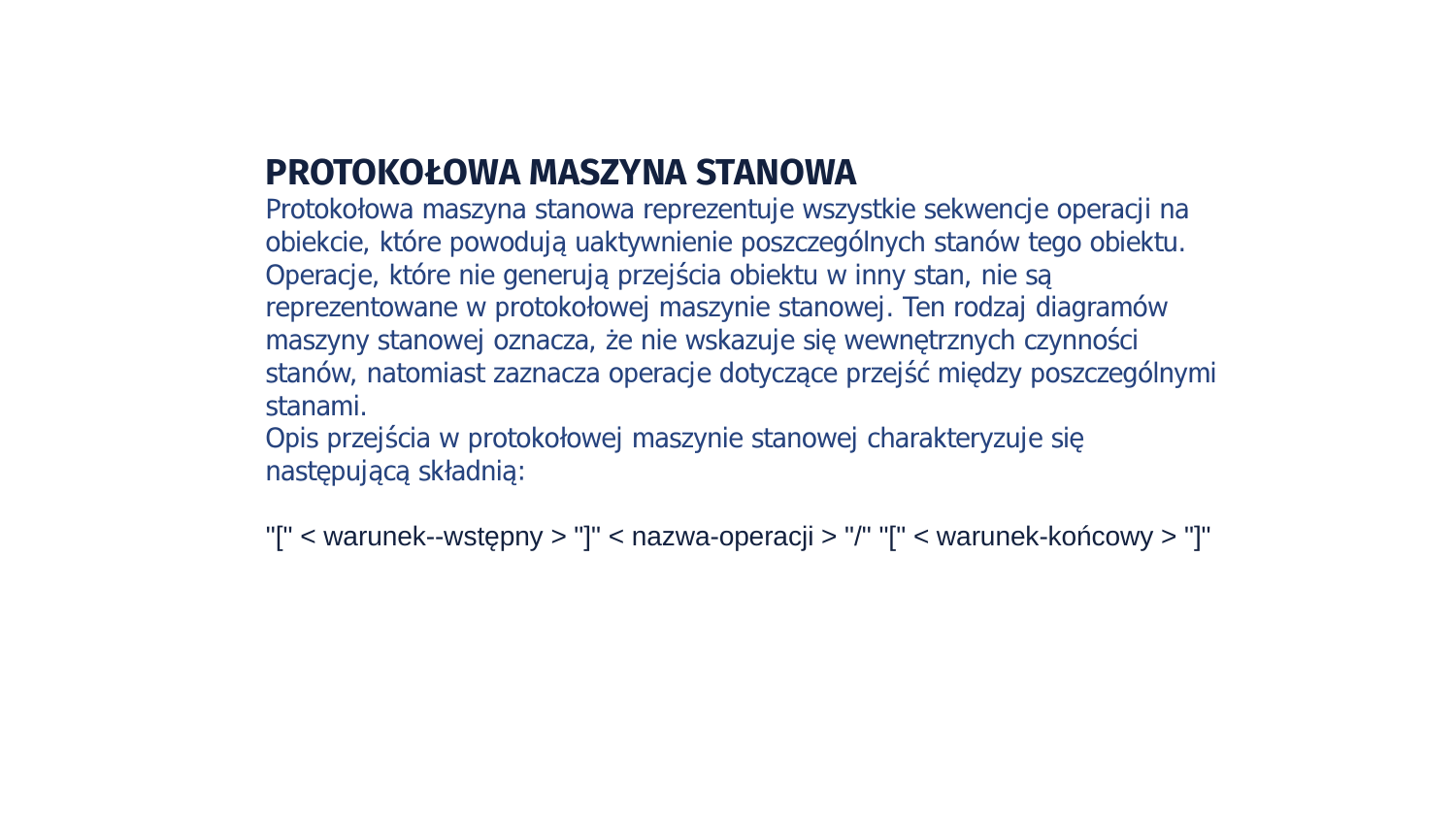

PROTOKOŁOWA MASZYNA STANOWA
Protokołowa maszyna stanowa reprezentuje wszystkie sekwencje operacji na obiekcie, które powodują uaktywnienie poszczególnych stanów tego obiektu. Operacje, które nie generują przejścia obiektu w inny stan, nie są reprezentowane w protokołowej maszynie stanowej. Ten rodzaj diagramów maszyny stanowej oznacza, że nie wskazuje się wewnętrznych czynności stanów, natomiast zaznacza operacje dotyczące przejść między poszczególnymi stanami.
Opis przejścia w protokołowej maszynie stanowej charakteryzuje się następującą składnią:

"[" < warunek--wstępny > "]" < nazwa-operacji > "/" "[" < warunek-końcowy > "]"